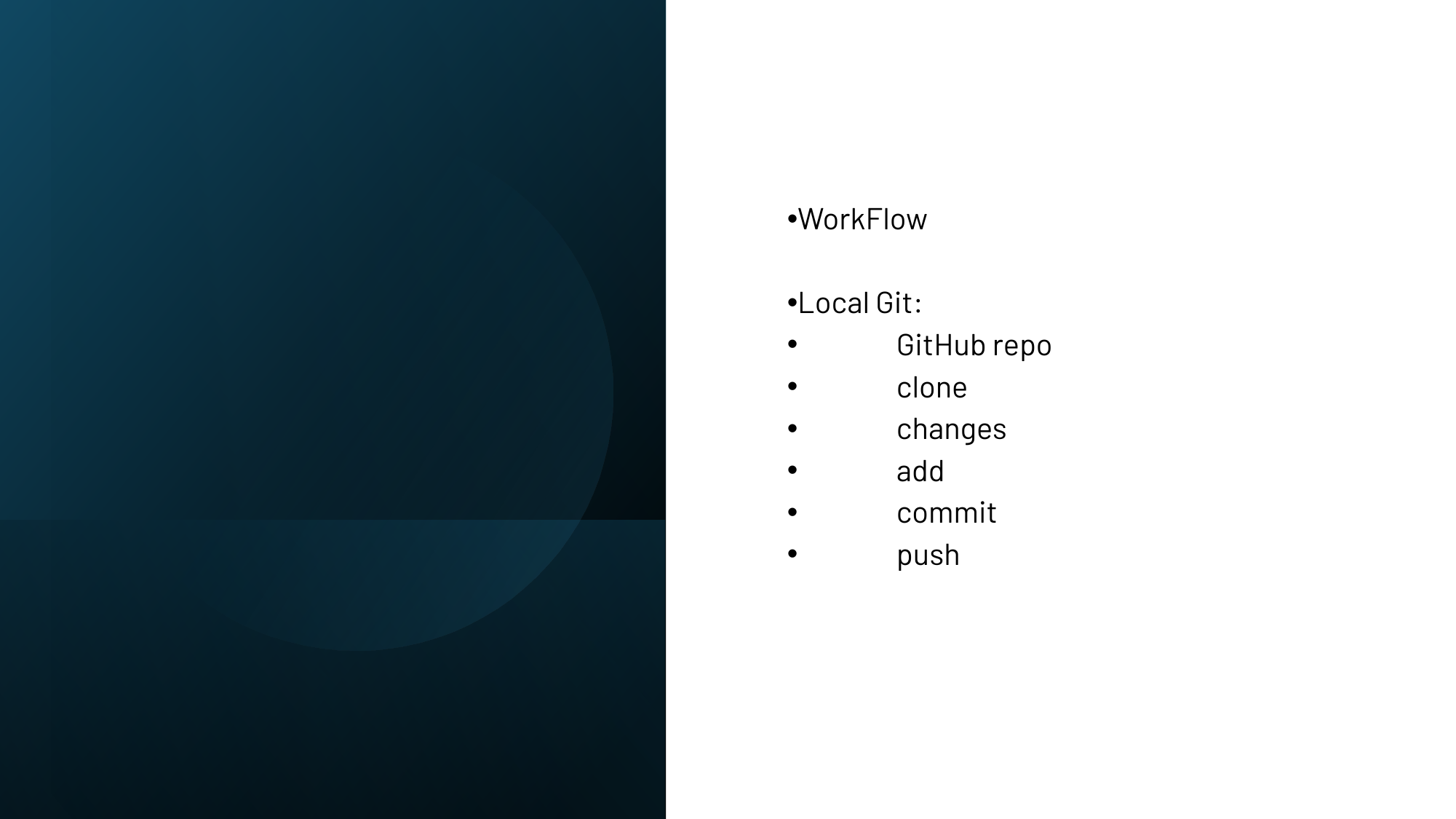

WorkFlow

Local Git:
	GitHub repo
	clone
	changes
	add
	commit
	push